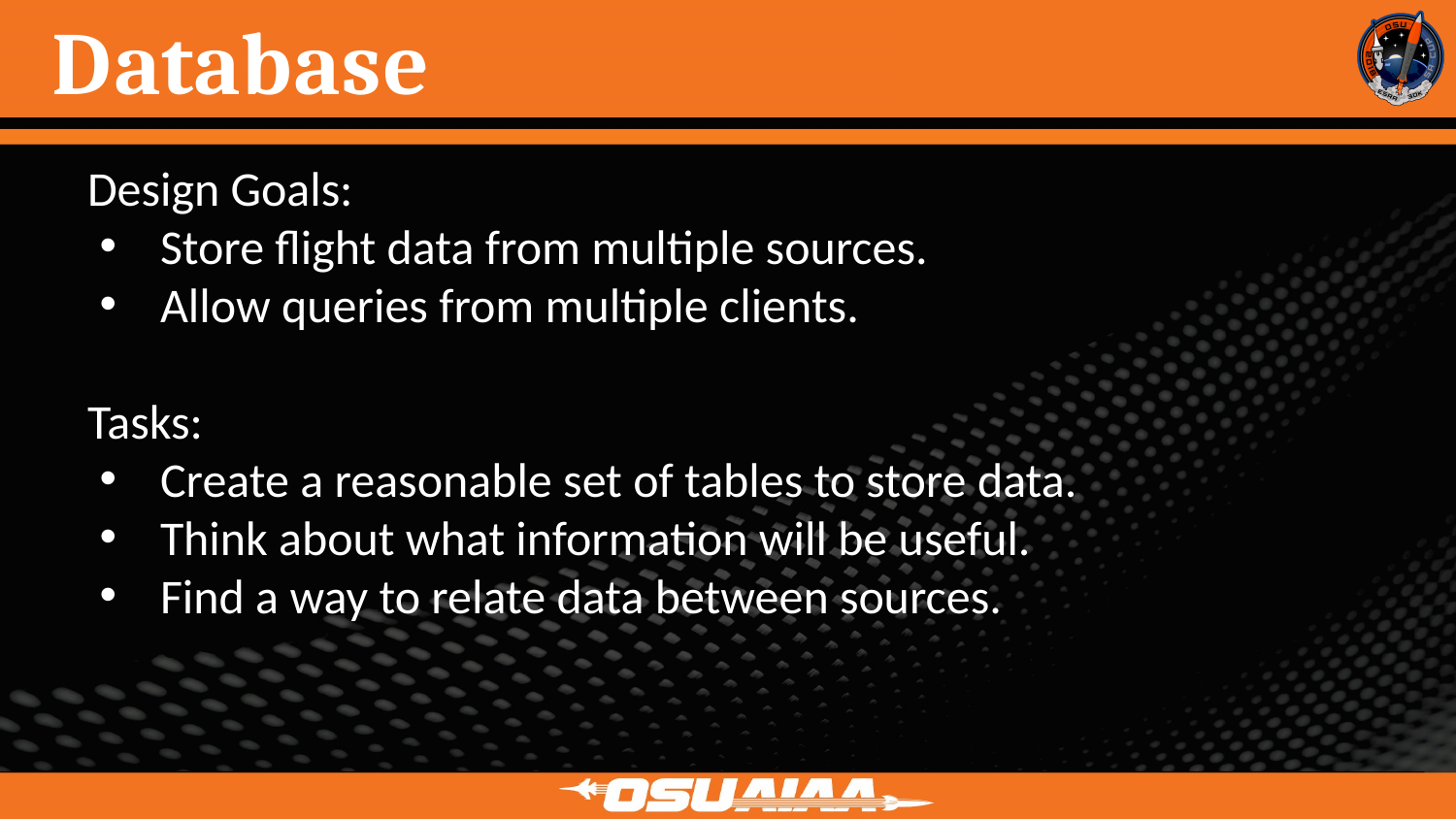

# Database
Design Goals:
Store flight data from multiple sources.
Allow queries from multiple clients.
Tasks:
Create a reasonable set of tables to store data.
Think about what information will be useful.
Find a way to relate data between sources.